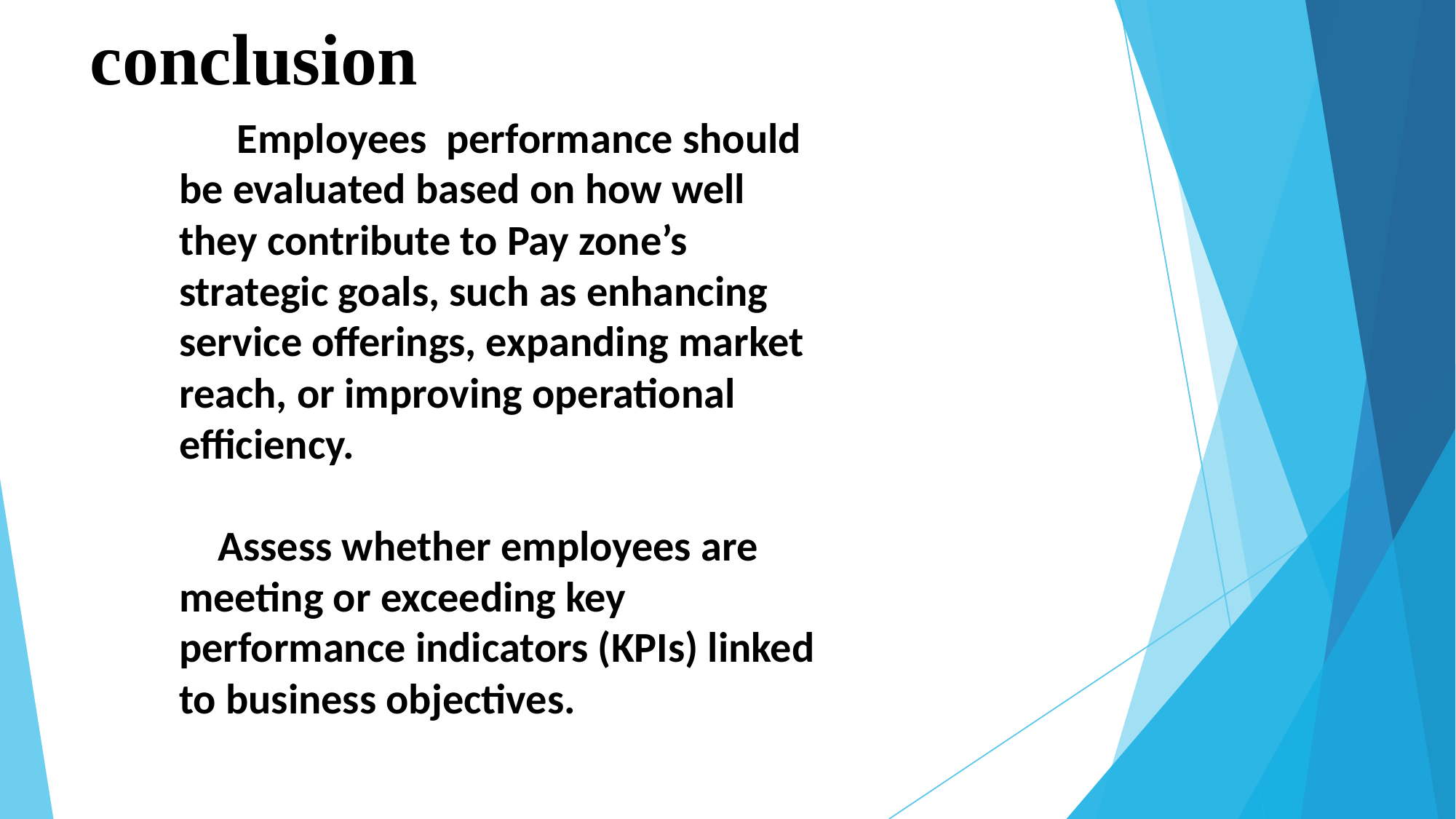

# conclusion
      Employees  performance should be evaluated based on how well they contribute to Pay zone’s strategic goals, such as enhancing service offerings, expanding market reach, or improving operational efficiency.

    Assess whether employees are meeting or exceeding key performance indicators (KPIs) linked to business objectives.